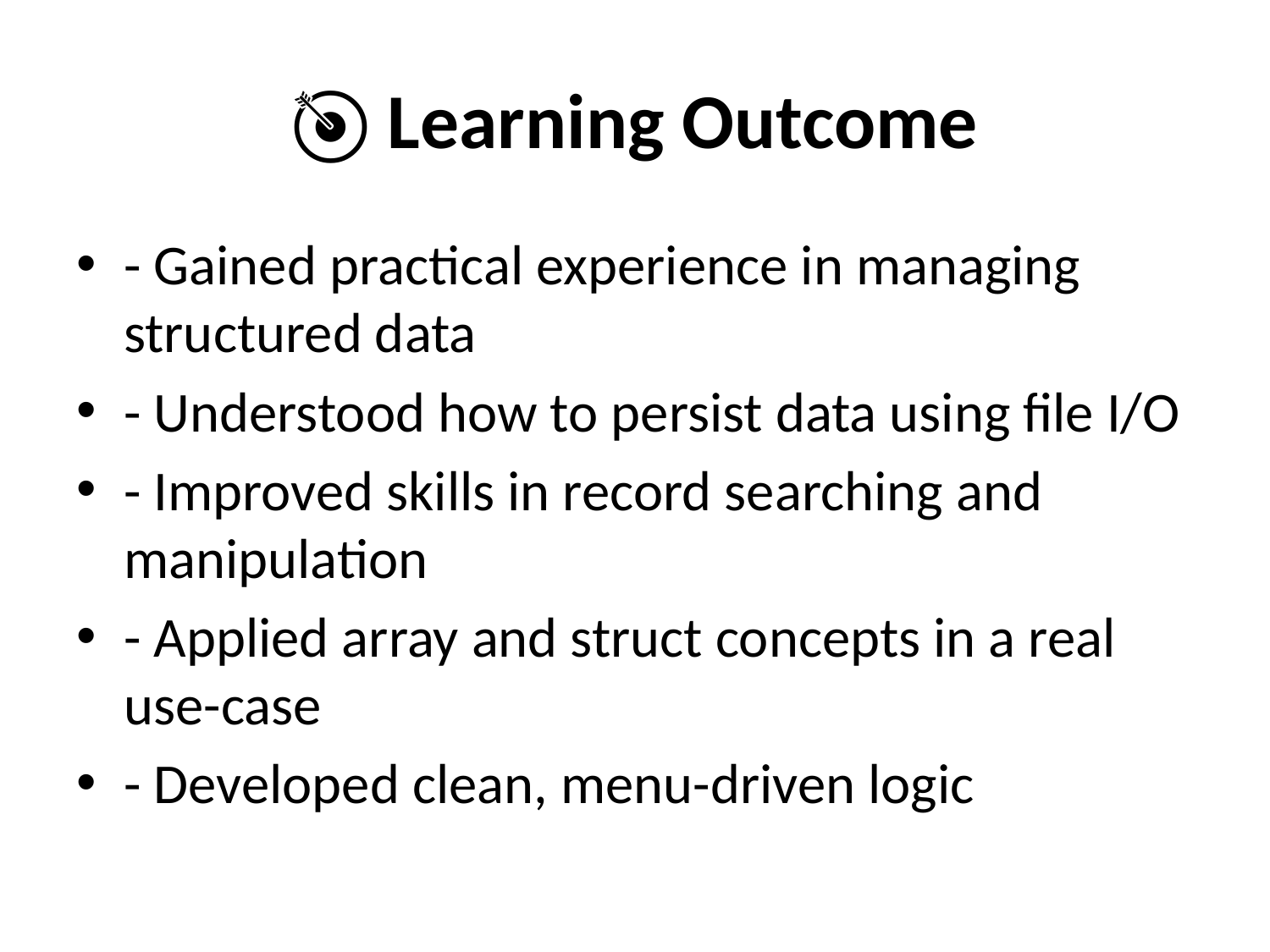

# 🎯 Learning Outcome
- Gained practical experience in managing structured data
- Understood how to persist data using file I/O
- Improved skills in record searching and manipulation
- Applied array and struct concepts in a real use-case
- Developed clean, menu-driven logic